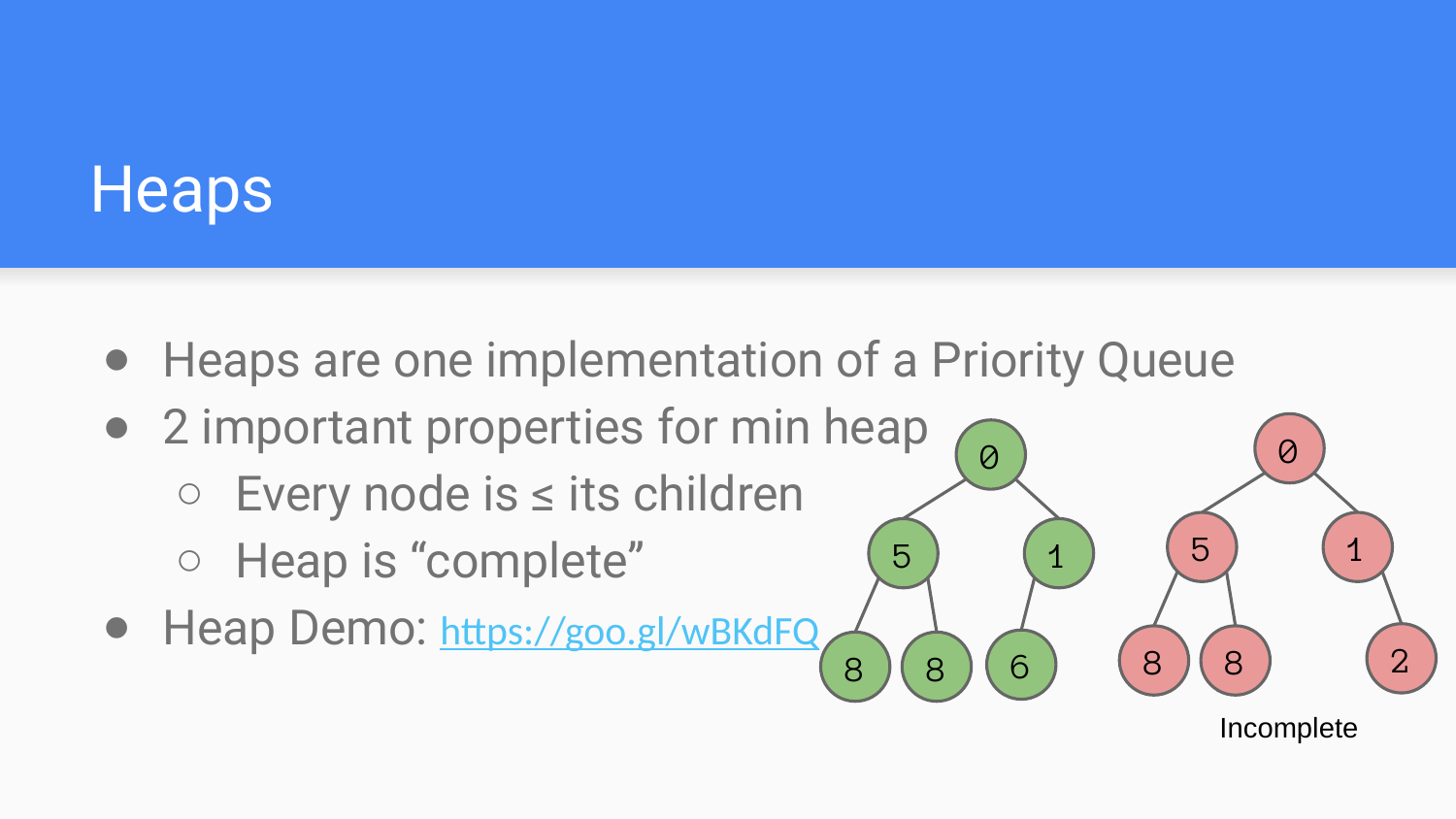

# Heaps
Heaps are one implementation of a Priority Queue
2 important properties for min heap
Every node is ≤ its children
Heap is “complete”
Heap Demo: https://goo.gl/wBKdFQ
0
5
1
2
8
8
0
5
1
6
8
8
Incomplete